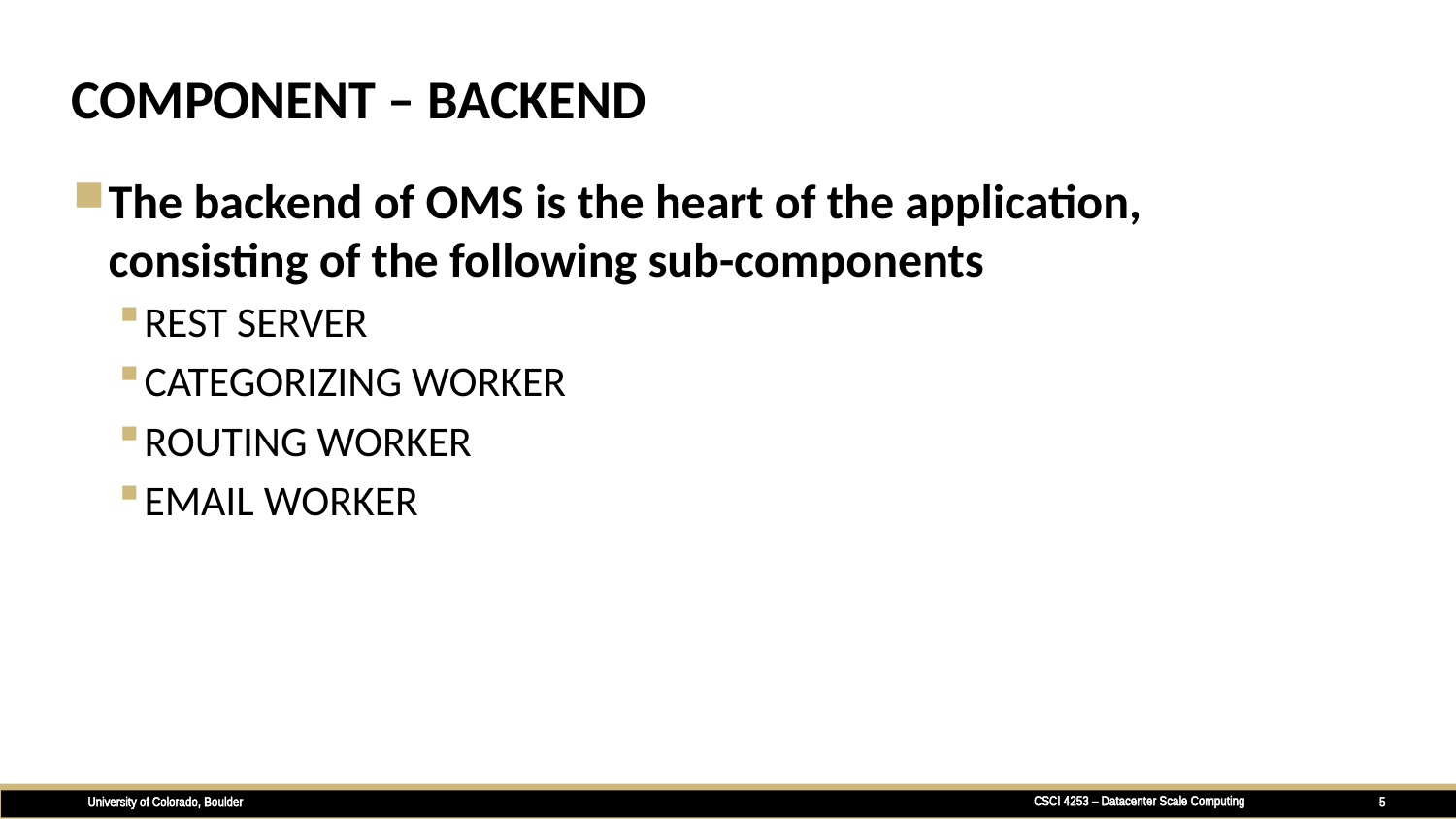

# COMPONENT – BACKEND
The backend of OMS is the heart of the application, consisting of the following sub-components
REST SERVER
CATEGORIZING WORKER
ROUTING WORKER
EMAIL WORKER